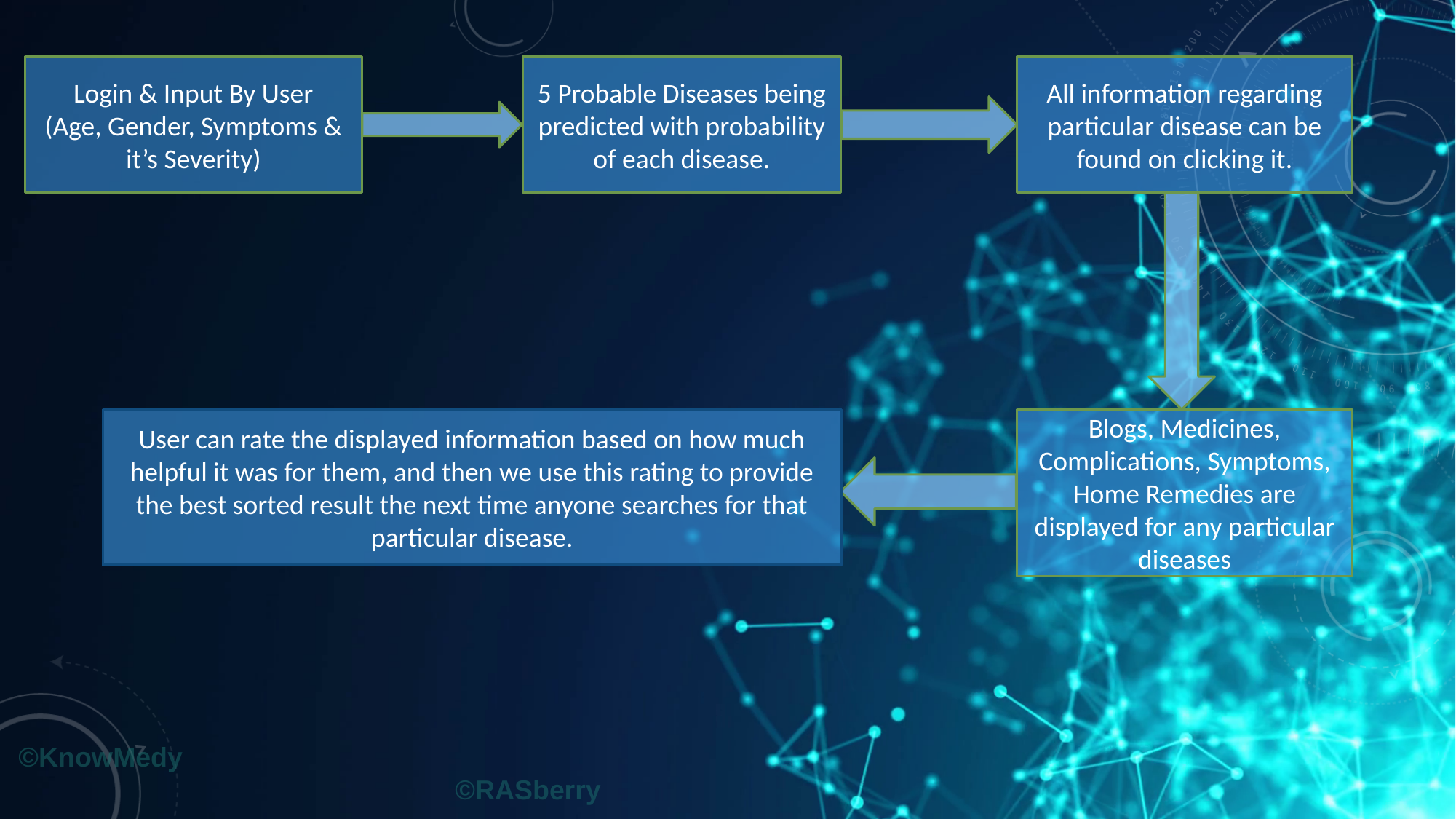

Login & Input By User
(Age, Gender, Symptoms & it’s Severity)
5 Probable Diseases being predicted with probability of each disease.
All information regarding particular disease can be found on clicking it.

User can rate the displayed information based on how much helpful it was for them, and then we use this rating to provide the best sorted result the next time anyone searches for that particular disease.
Blogs, Medicines, Complications, Symptoms, Home Remedies are displayed for any particular diseases

 ©KnowMedy                                                                                                    								 ©RASberry